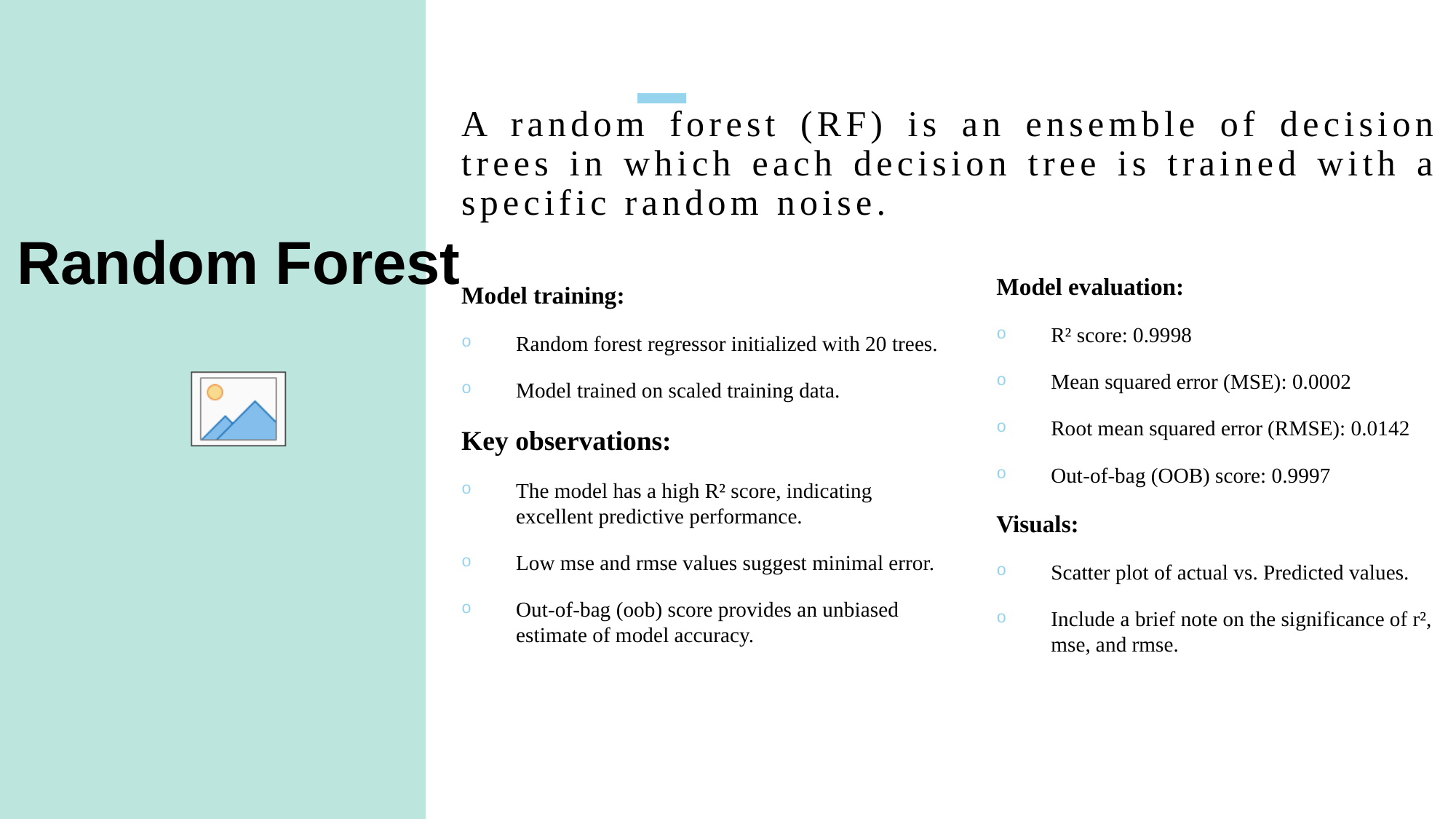

# A random forest (RF) is an ensemble of decision trees in which each decision tree is trained with a specific random noise.
Random Forest
Model evaluation:
R² score: 0.9998
Mean squared error (MSE): 0.0002
Root mean squared error (RMSE): 0.0142
Out-of-bag (OOB) score: 0.9997
Visuals:
Scatter plot of actual vs. Predicted values.
Include a brief note on the significance of r², mse, and rmse.
Model training:
Random forest regressor initialized with 20 trees.
Model trained on scaled training data.
Key observations:
The model has a high R² score, indicating excellent predictive performance.
Low mse and rmse values suggest minimal error.
Out-of-bag (oob) score provides an unbiased estimate of model accuracy.